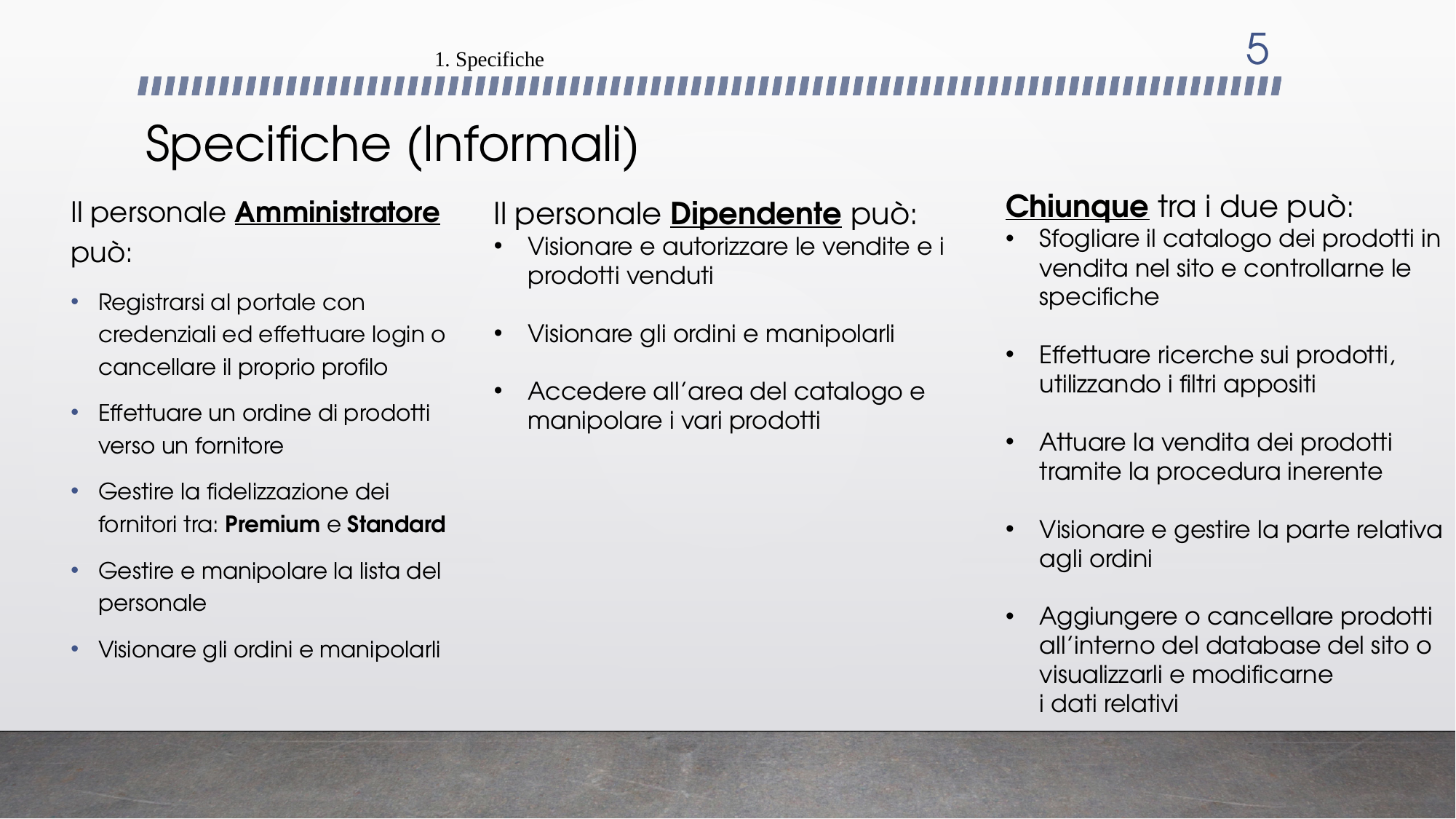

5
1. Specifiche
# Specifiche (Informali)
Il personale Dipendente può:
Visionare e autorizzare le vendite e i prodotti venduti

Visionare gli ordini e manipolarli

Accedere all’area del catalogo e manipolare i vari prodotti
Il personale Amministratore può:
Registrarsi al portale con credenziali ed effettuare login o cancellare il proprio profilo
Effettuare un ordine di prodotti verso un fornitore
Gestire la fidelizzazione dei fornitori tra: Premium e Standard
Gestire e manipolare la lista del personale
Visionare gli ordini e manipolarli

Chiunque tra i due può:
Sfogliare il catalogo dei prodotti in
vendita nel sito e controllarne le
specifiche

Effettuare ricerche sui prodotti,
utilizzando i filtri appositi

Attuare la vendita dei prodotti
tramite la procedura inerente

Visionare e gestire la parte relativa
agli ordini

Aggiungere o cancellare prodotti
all’interno del database del sito o
visualizzarli e modificarne
i dati relativi